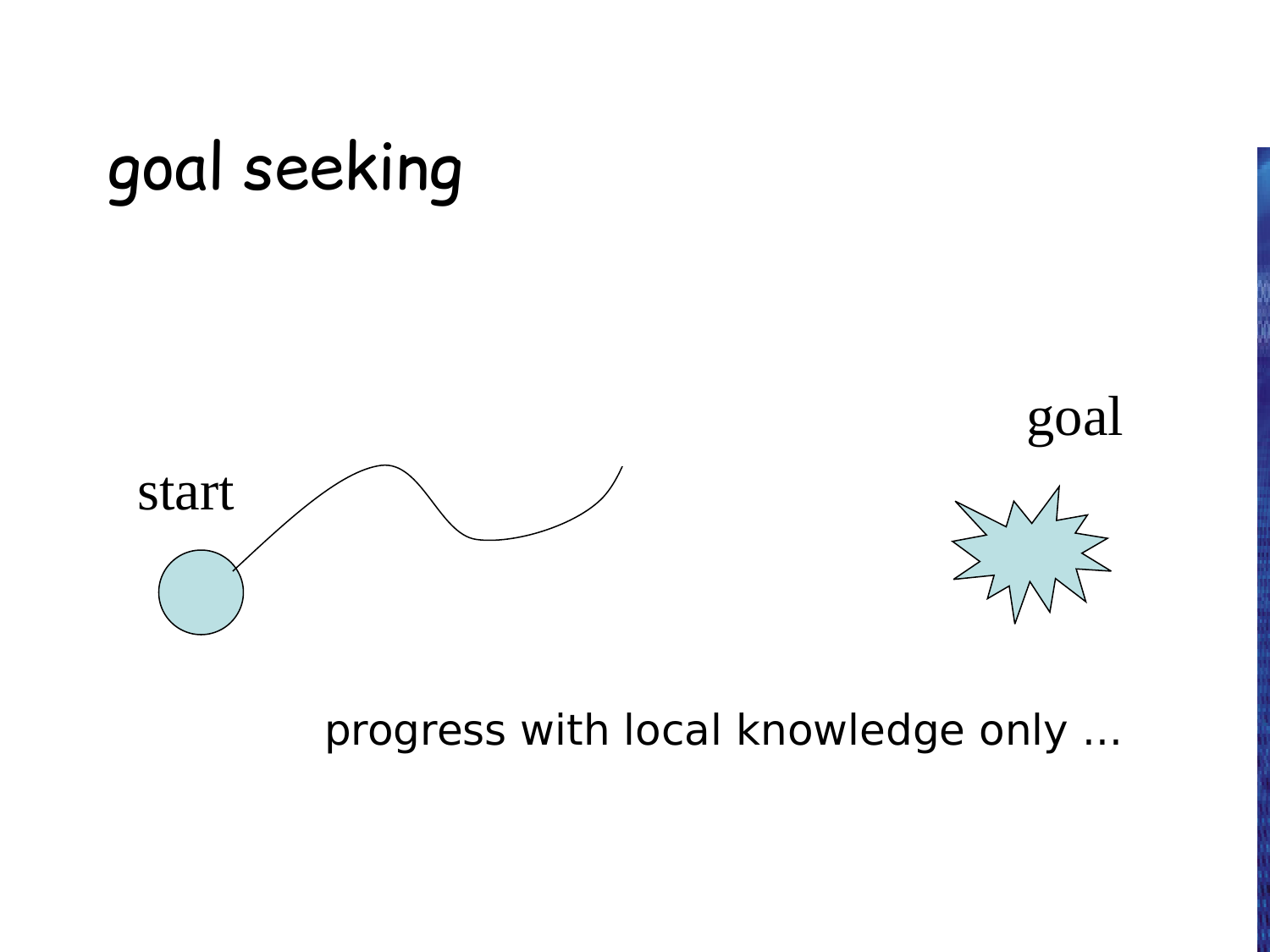

# goal seeking

goal
start

progress with local knowledge only ...